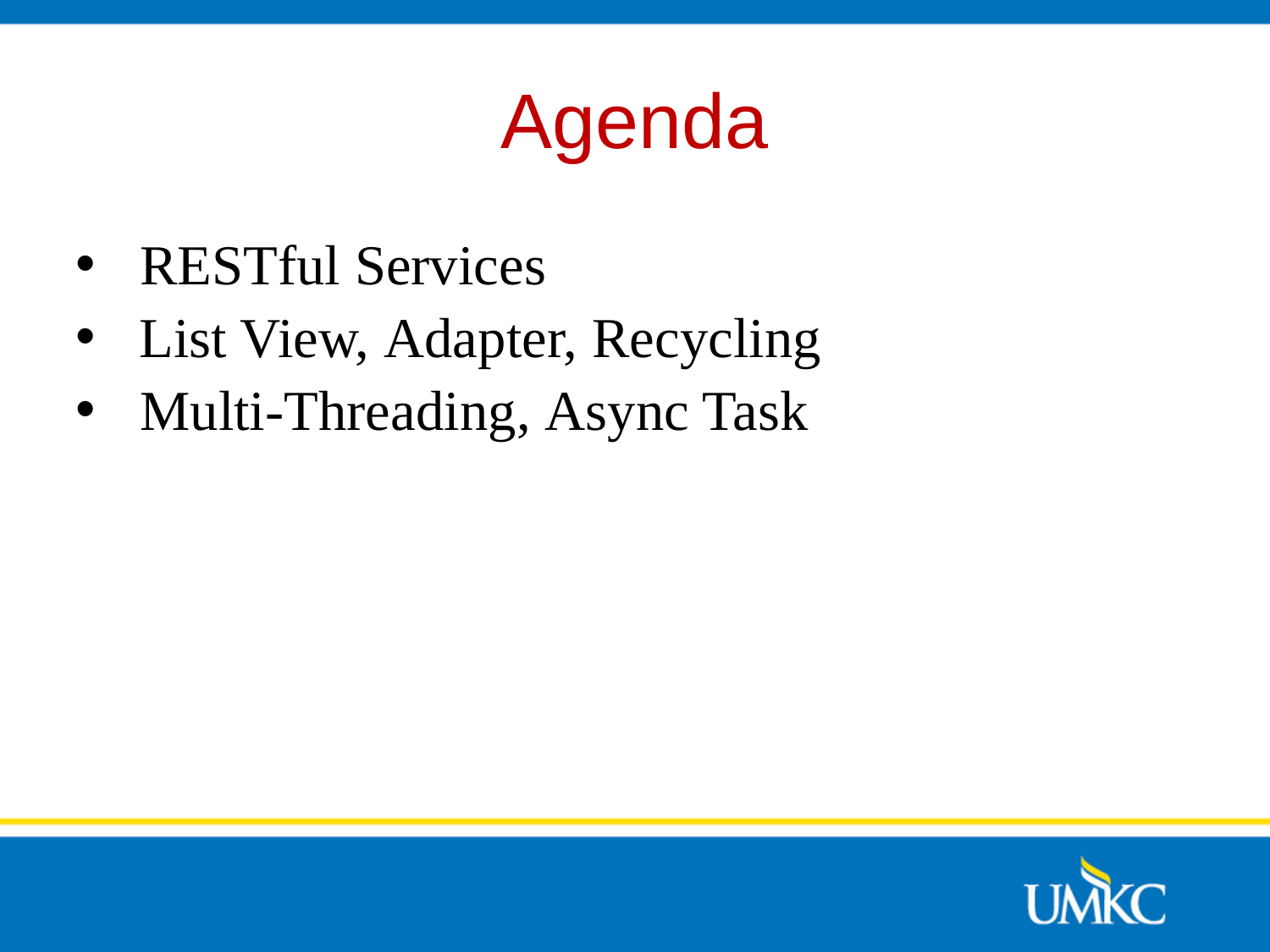

Agenda
  RESTful Services
List View, Adapter, Recycling
  Multi-Threading, Async Task